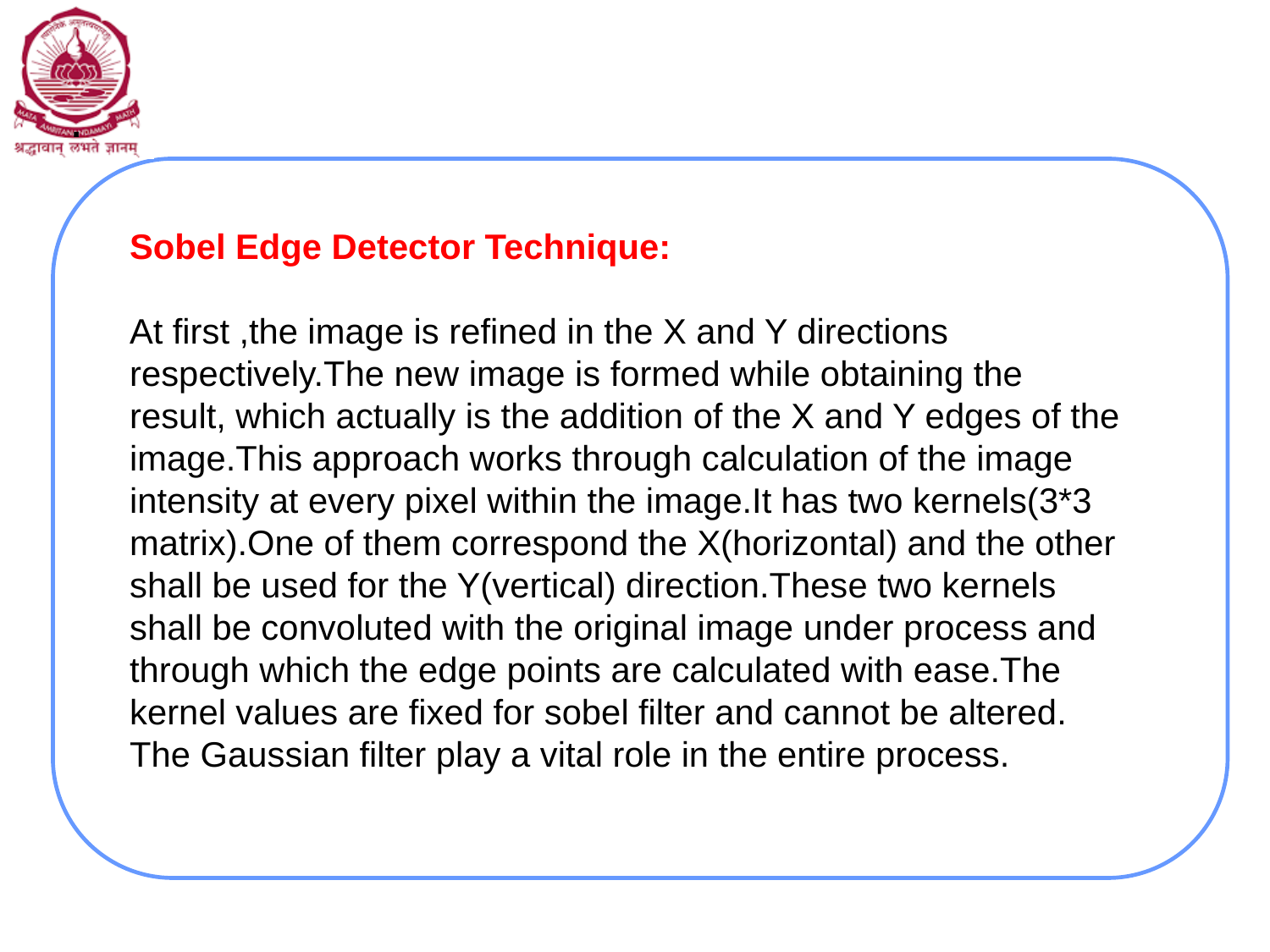

# .
Sobel Edge Detector Technique:

At first ,the image is refined in the X and Y directions respectively.The new image is formed while obtaining the result, which actually is the addition of the X and Y edges of the image.This approach works through calculation of the image intensity at every pixel within the image.It has two kernels(3*3 matrix).One of them correspond the X(horizontal) and the other shall be used for the Y(vertical) direction.These two kernels shall be convoluted with the original image under process and through which the edge points are calculated with ease.The kernel values are fixed for sobel filter and cannot be altered. The Gaussian filter play a vital role in the entire process.